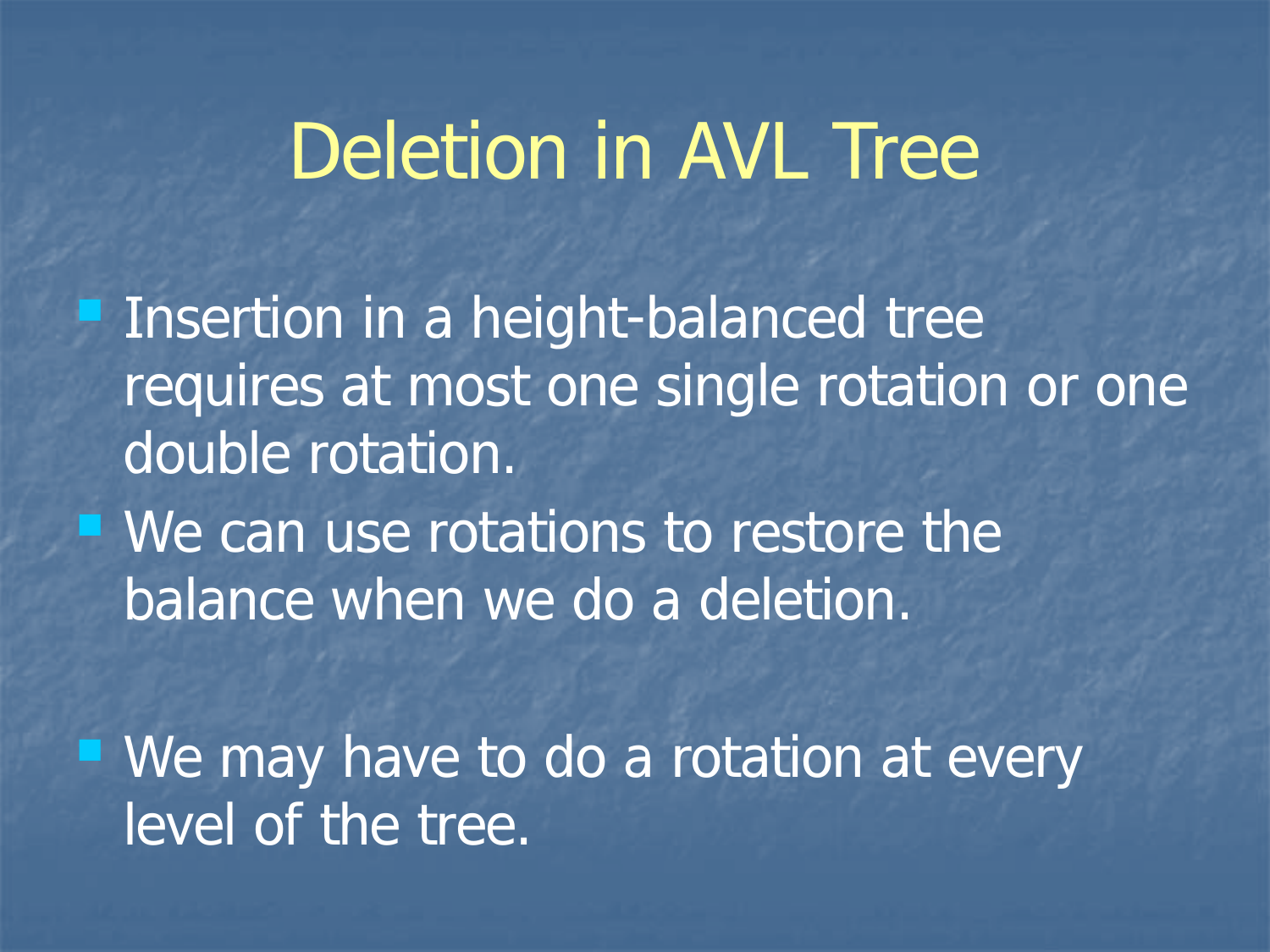

# Deletion in AVL Tree
Insertion in a height-balanced tree requires at most one single rotation or one double rotation.
We can use rotations to restore the balance when we do a deletion.

We may have to do a rotation at every level of the tree.